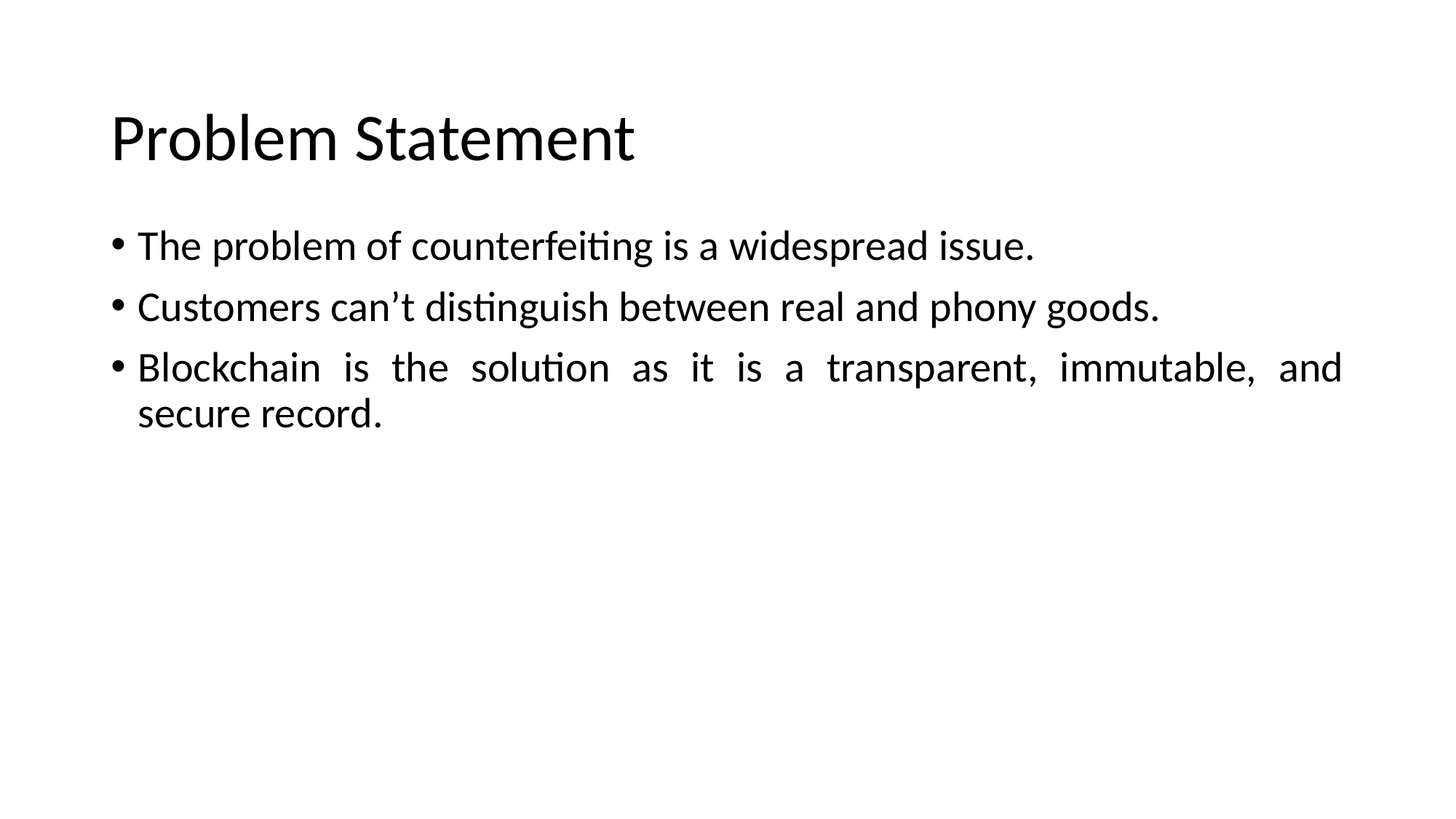

# Problem Statement
The problem of counterfeiting is a widespread issue.
Customers can’t distinguish between real and phony goods.
Blockchain is the solution as it is a transparent, immutable, and secure record.